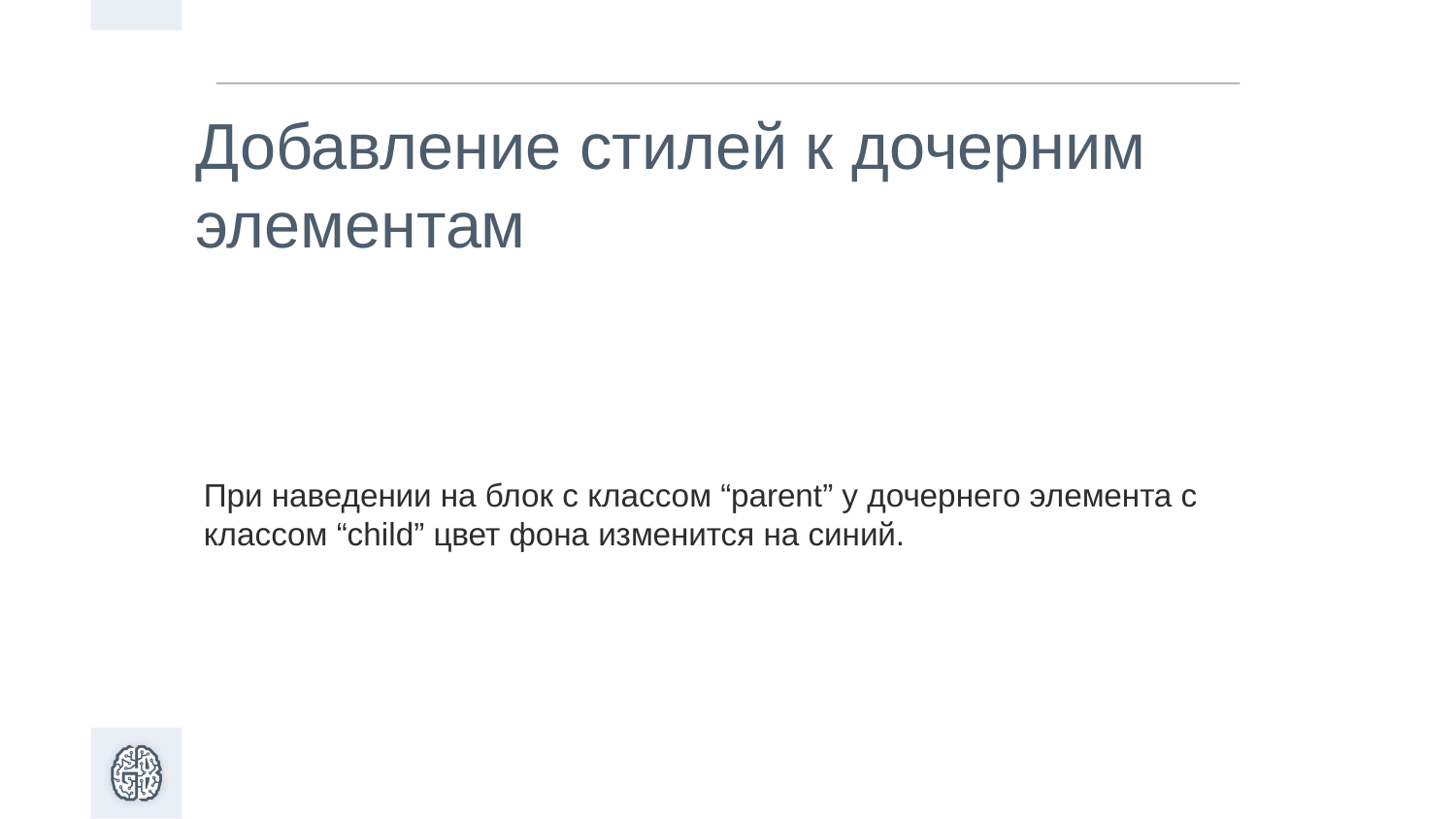

Добавление стилей к дочерним элементам
При наведении на блок с классом “parent” у дочернего элемента с классом “child” цвет фона изменится на синий.